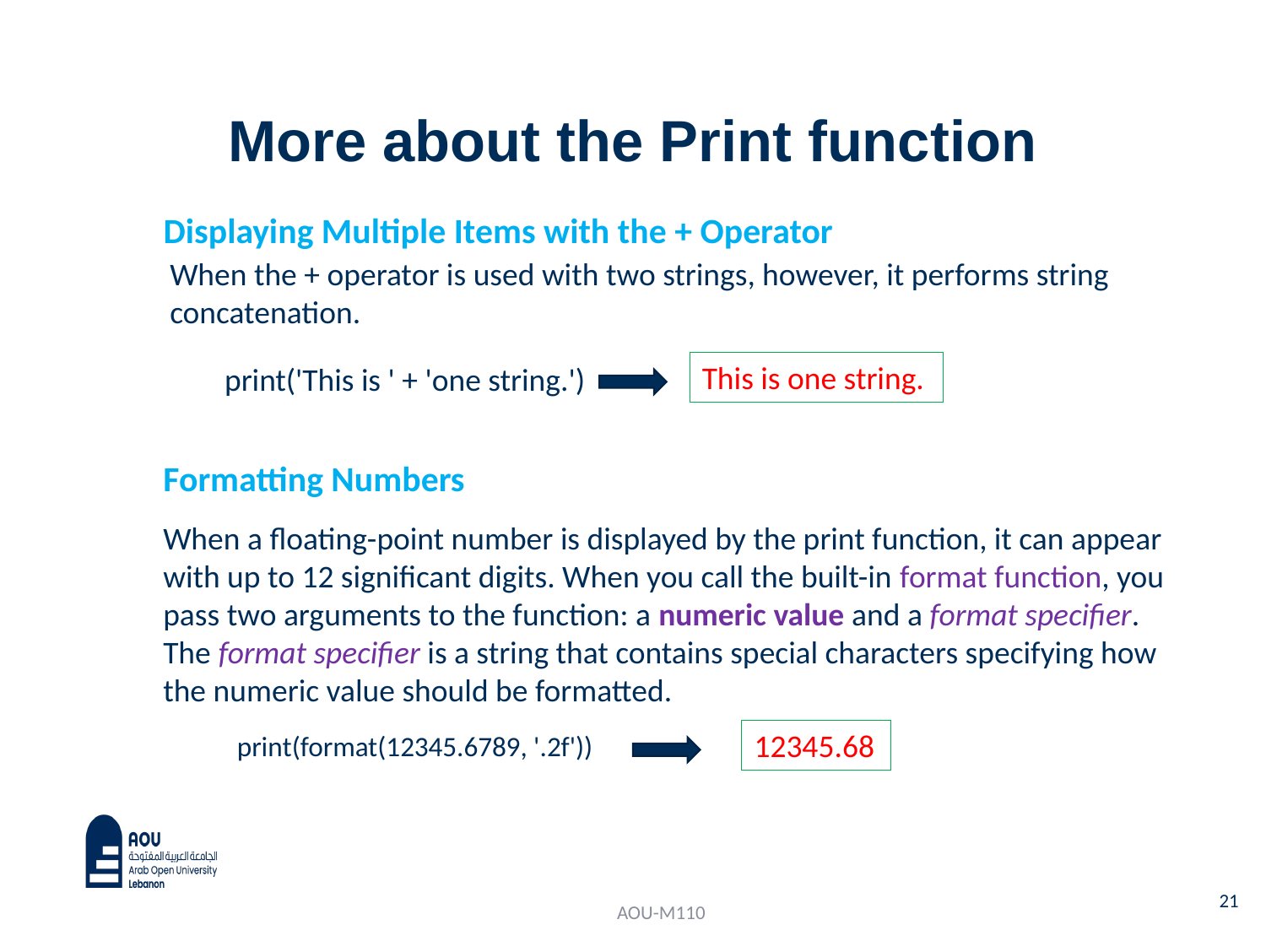

# More about the Print function
Displaying Multiple Items with the + Operator
When the + operator is used with two strings, however, it performs string concatenation.
This is one string.
print('This is ' + 'one string.')

Formatting Numbers
When a floating-point number is displayed by the print function, it can appear with up to 12 significant digits. When you call the built-in format function, you pass two arguments to the function: a numeric value and a format specifier. The format specifier is a string that contains special characters specifying how the numeric value should be formatted.
12345.68
print(format(12345.6789, '.2f'))

21
AOU-M110